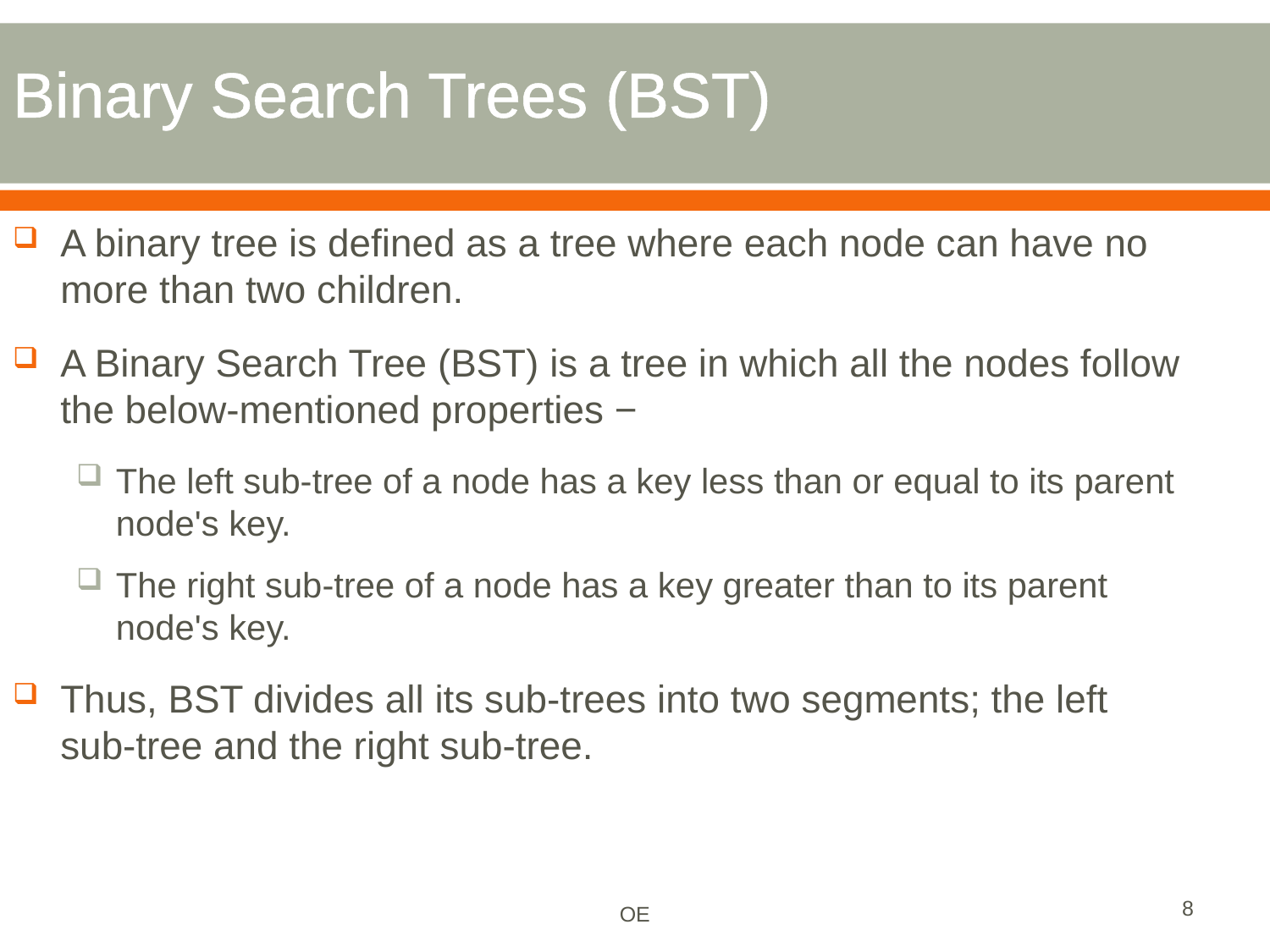

# Binary Search Trees (BST)
A binary tree is defined as a tree where each node can have no more than two children.

A Binary Search Tree (BST) is a tree in which all the nodes follow the below-mentioned properties −

The left sub-tree of a node has a key less than or equal to its parent node's key.

The right sub-tree of a node has a key greater than to its parent node's key.

Thus, BST divides all its sub-trees into two segments; the left sub-tree and the right sub-tree.
8
OE